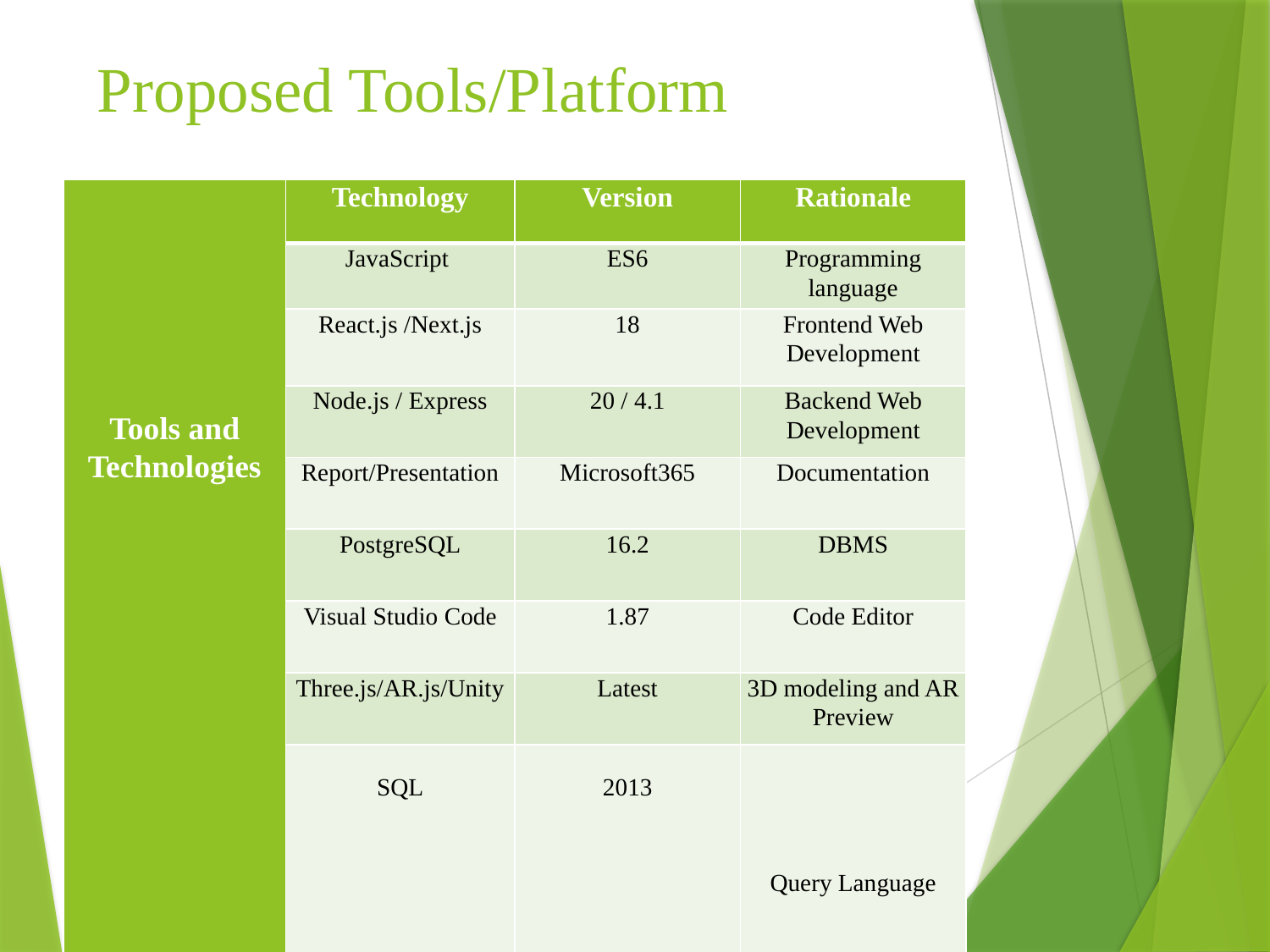

# Proposed Tools/Platform
| Tools and Technologies | Technology | Version | Rationale |
| --- | --- | --- | --- |
|  | JavaScript | ES6 | Programming language |
|  | React.js /Next.js | 18 | Frontend Web Development |
|  | Node.js / Express | 20 / 4.1 | Backend Web Development |
|  | Report/Presentation | Microsoft365 | Documentation |
|  | PostgreSQL | 16.2 | DBMS |
|  | Visual Studio Code | 1.87 | Code Editor |
|  | Three.js/AR.js/Unity | Latest | 3D modeling and AR Preview |
|  | SQL | 2013 | Query Language |
10